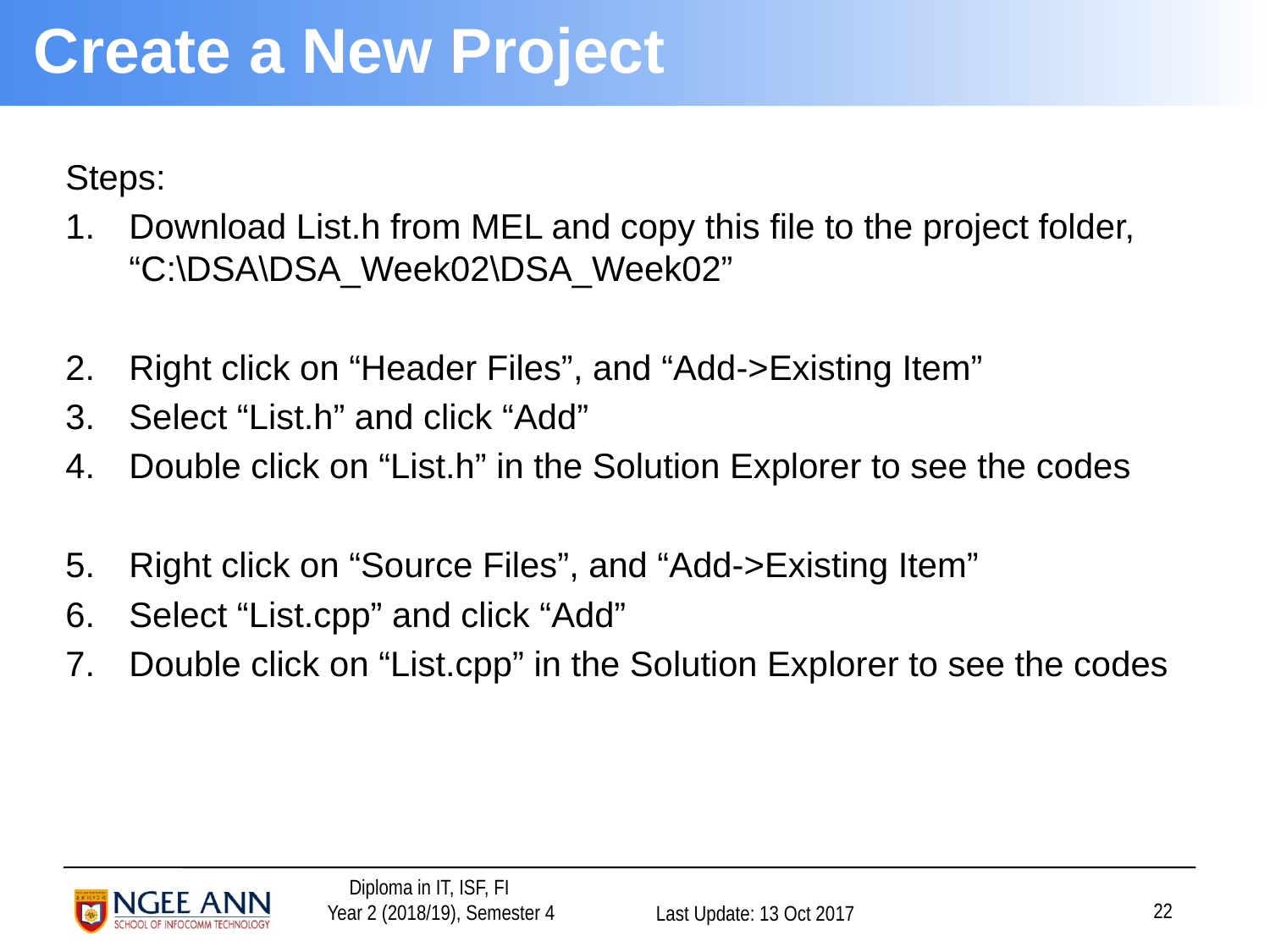

# Create a New Project
Steps:
Download List.h from MEL and copy this file to the project folder, “C:\DSA\DSA_Week02\DSA_Week02”

Right click on “Header Files”, and “Add->Existing Item”
Select “List.h” and click “Add”
Double click on “List.h” in the Solution Explorer to see the codes

Right click on “Source Files”, and “Add->Existing Item”
Select “List.cpp” and click “Add”
Double click on “List.cpp” in the Solution Explorer to see the codes